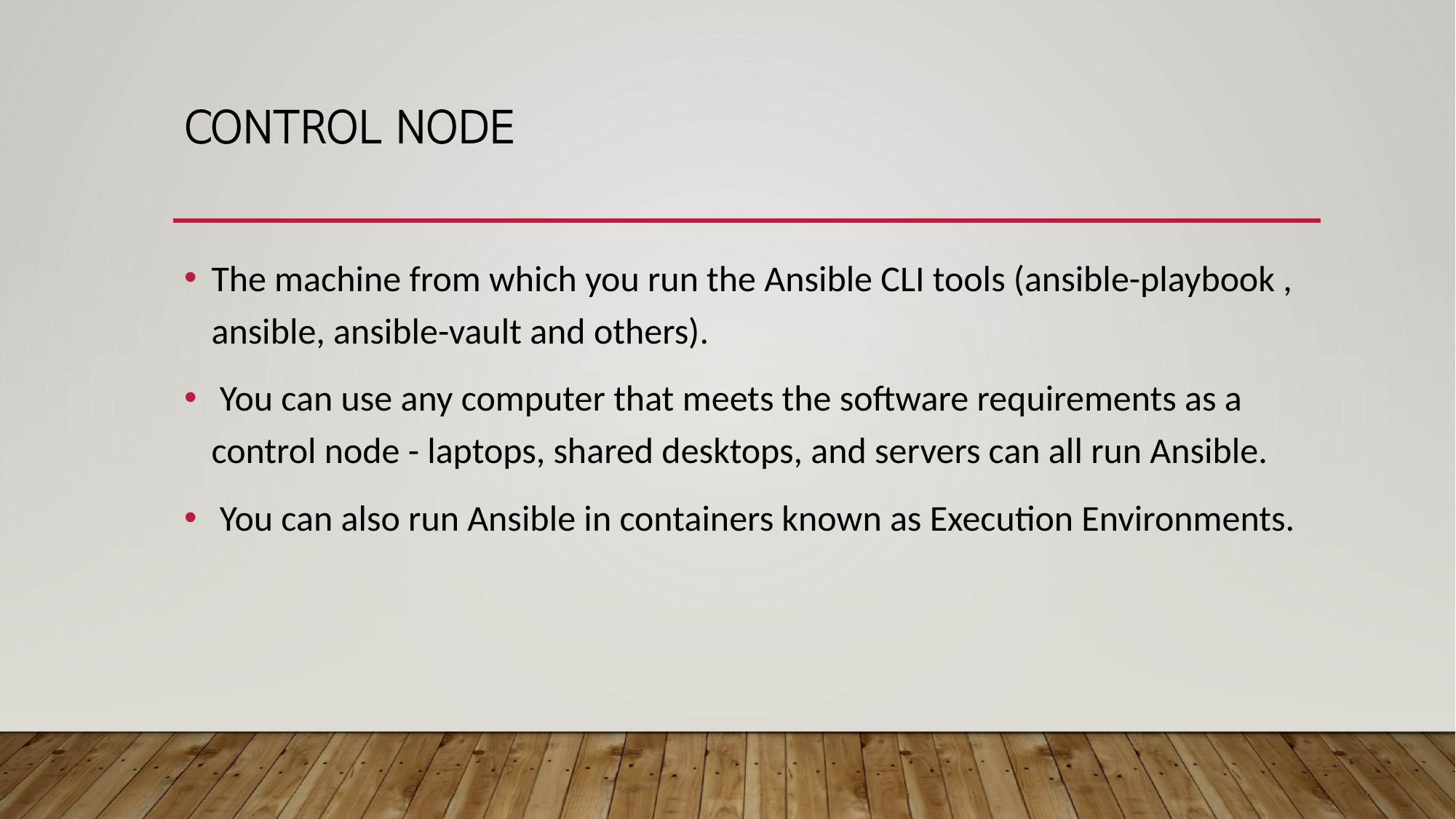

# Control node
The machine from which you run the Ansible CLI tools (ansible-playbook , ansible, ansible-vault and others).
 You can use any computer that meets the software requirements as a control node - laptops, shared desktops, and servers can all run Ansible.
 You can also run Ansible in containers known as Execution Environments.